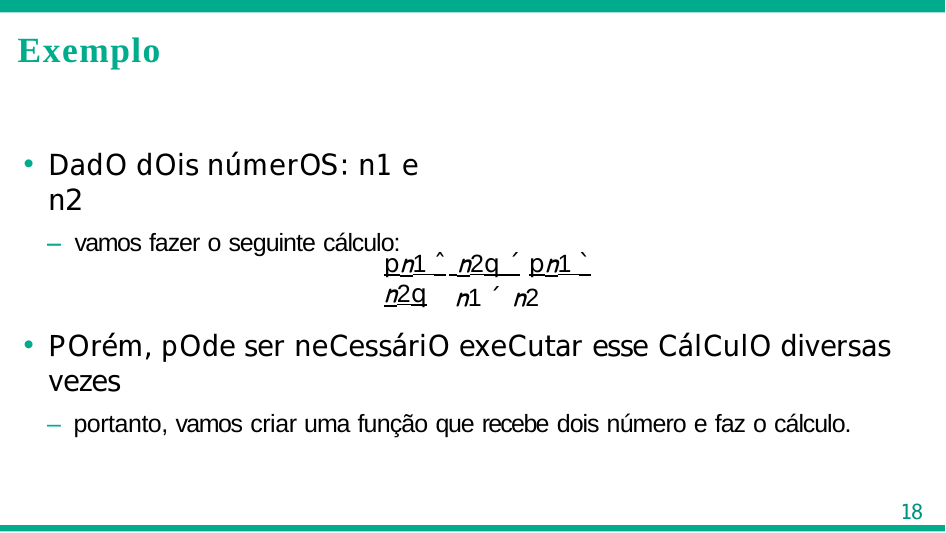

# Exemplo
Dado dois números: n1 e n2
–  vamos fazer o seguinte cálculo:
–
pn1 ˆ n2q ´pn1 ` n2q
n1 ´ n2
Porém, pode ser necessário executar esse cálculo diversas vezes
– portanto, vamos criar uma função que recebe dois número e faz o cálculo.
18